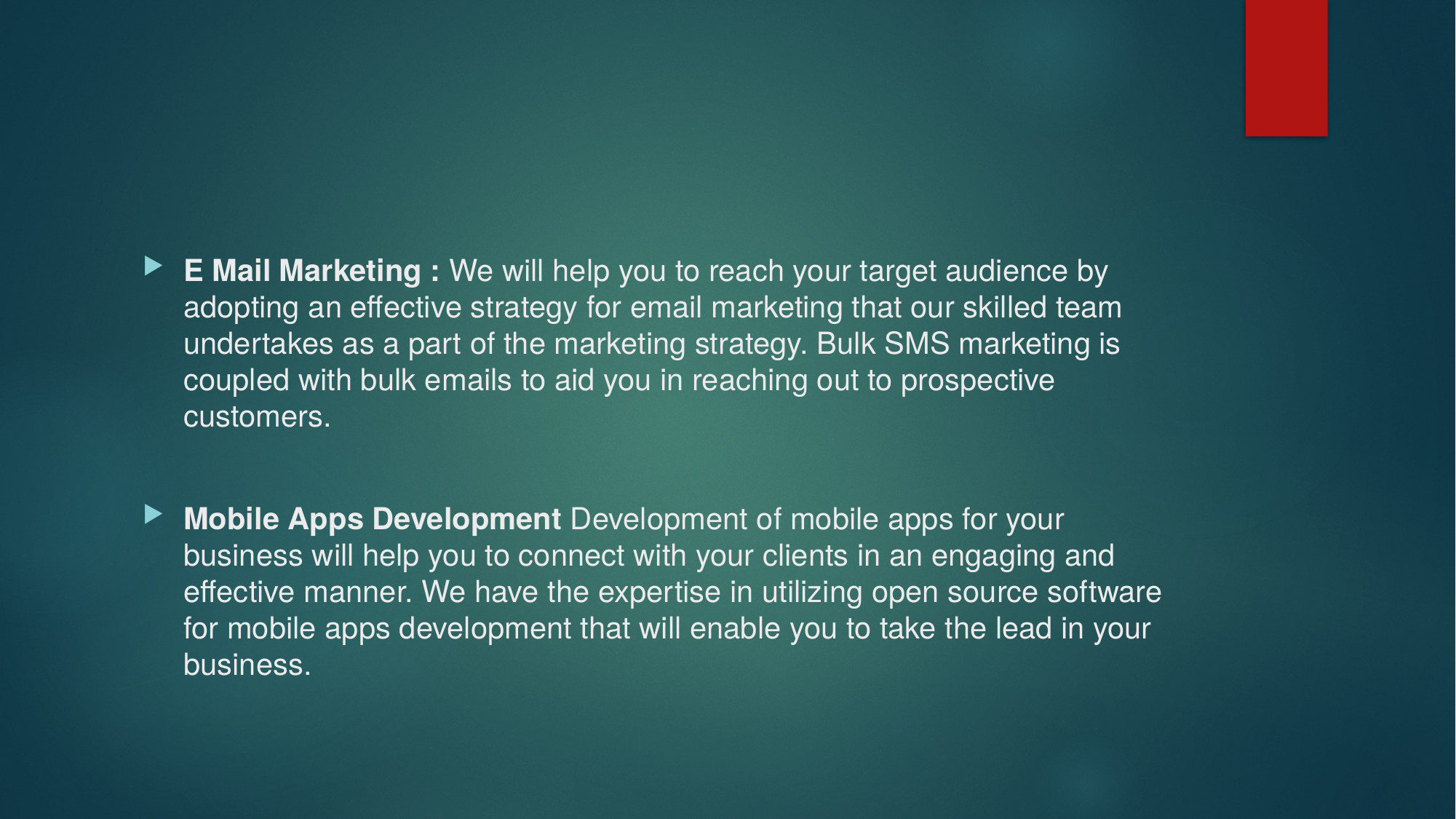

E Mail Marketing : We will help you to reach your target audience by adopting an effective strategy for email marketing that our skilled team undertakes as a part of the marketing strategy. Bulk SMS marketing is coupled with bulk emails to aid you in reaching out to prospective customers.

Mobile Apps Development Development of mobile apps for your business will help you to connect with your clients in an engaging and effective manner. We have the expertise in utilizing open source software for mobile apps development that will enable you to take the lead in your business.